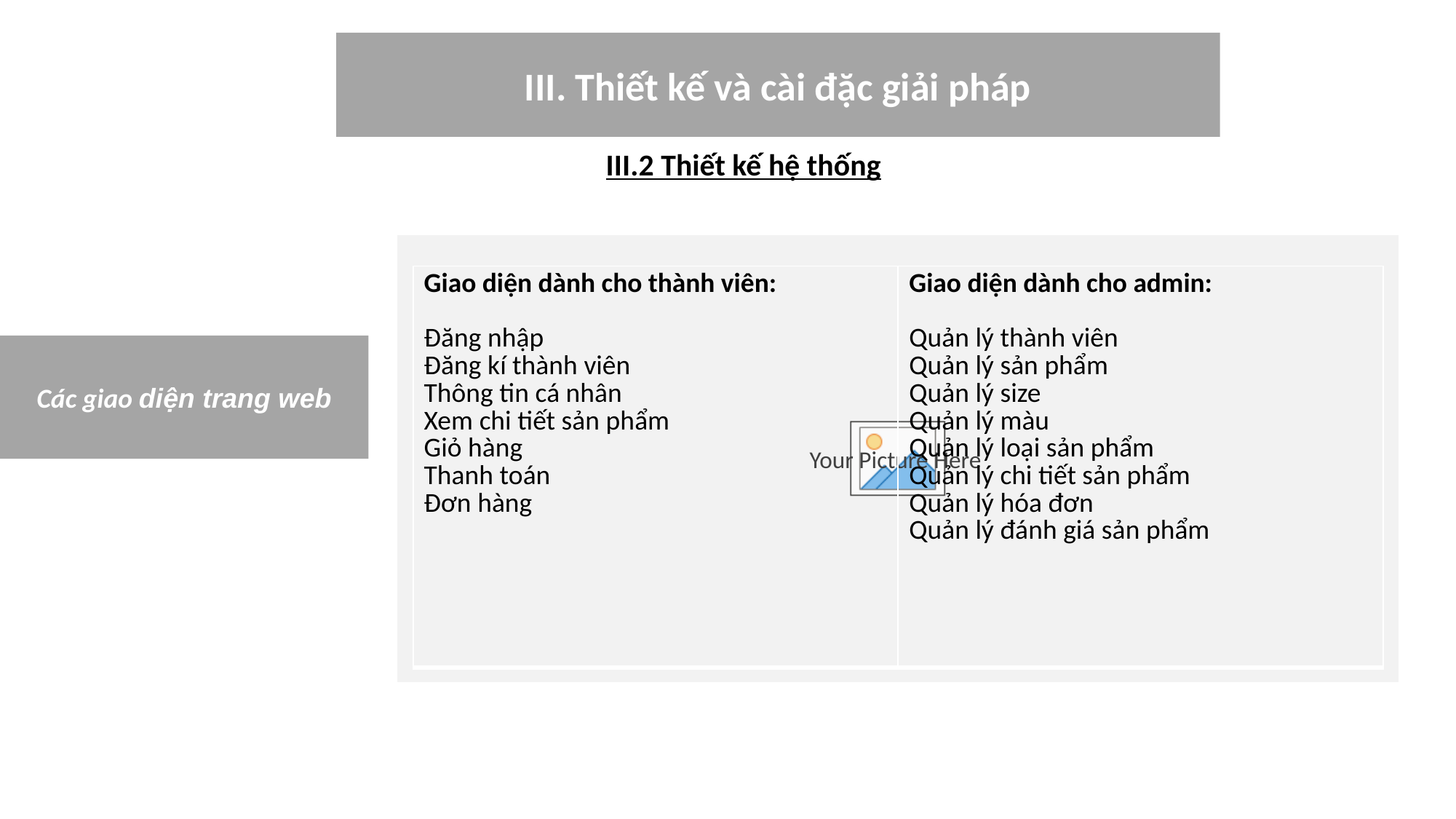

III. Thiết kế và cài đặc giải pháp
III.2 Thiết kế hệ thống

| Giao diện dành cho thành viên: Đăng nhập Đăng kí thành viên Thông tin cá nhân Xem chi tiết sản phẩm Giỏ hàng Thanh toán Đơn hàng | Giao diện dành cho admin: Quản lý thành viên Quản lý sản phẩm Quản lý size Quản lý màu Quản lý loại sản phẩm Quản lý chi tiết sản phẩm Quản lý hóa đơn Quản lý đánh giá sản phẩm |
| --- | --- |
Các giao diện trang web